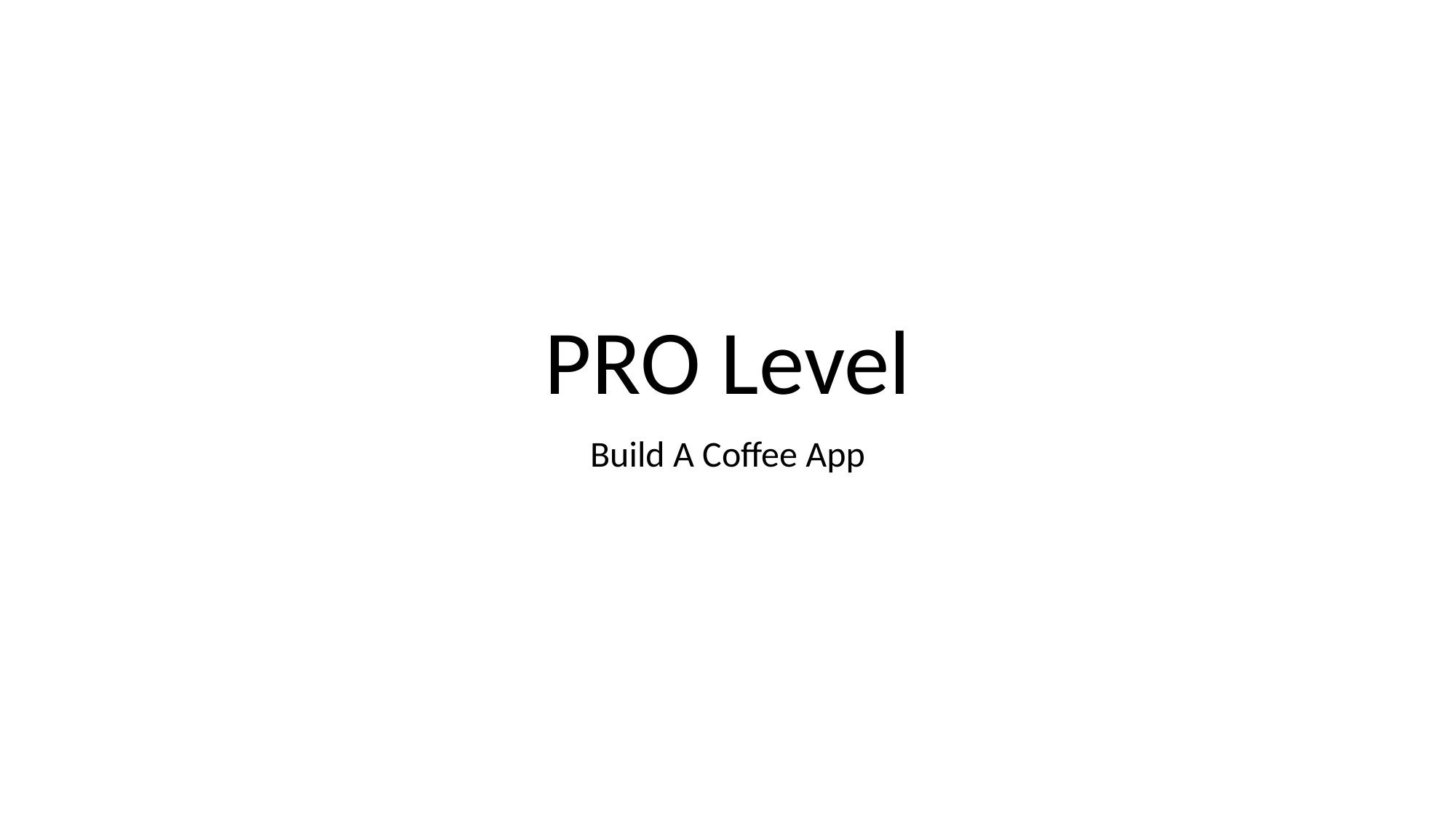

# PRO Level
Build A Coffee App